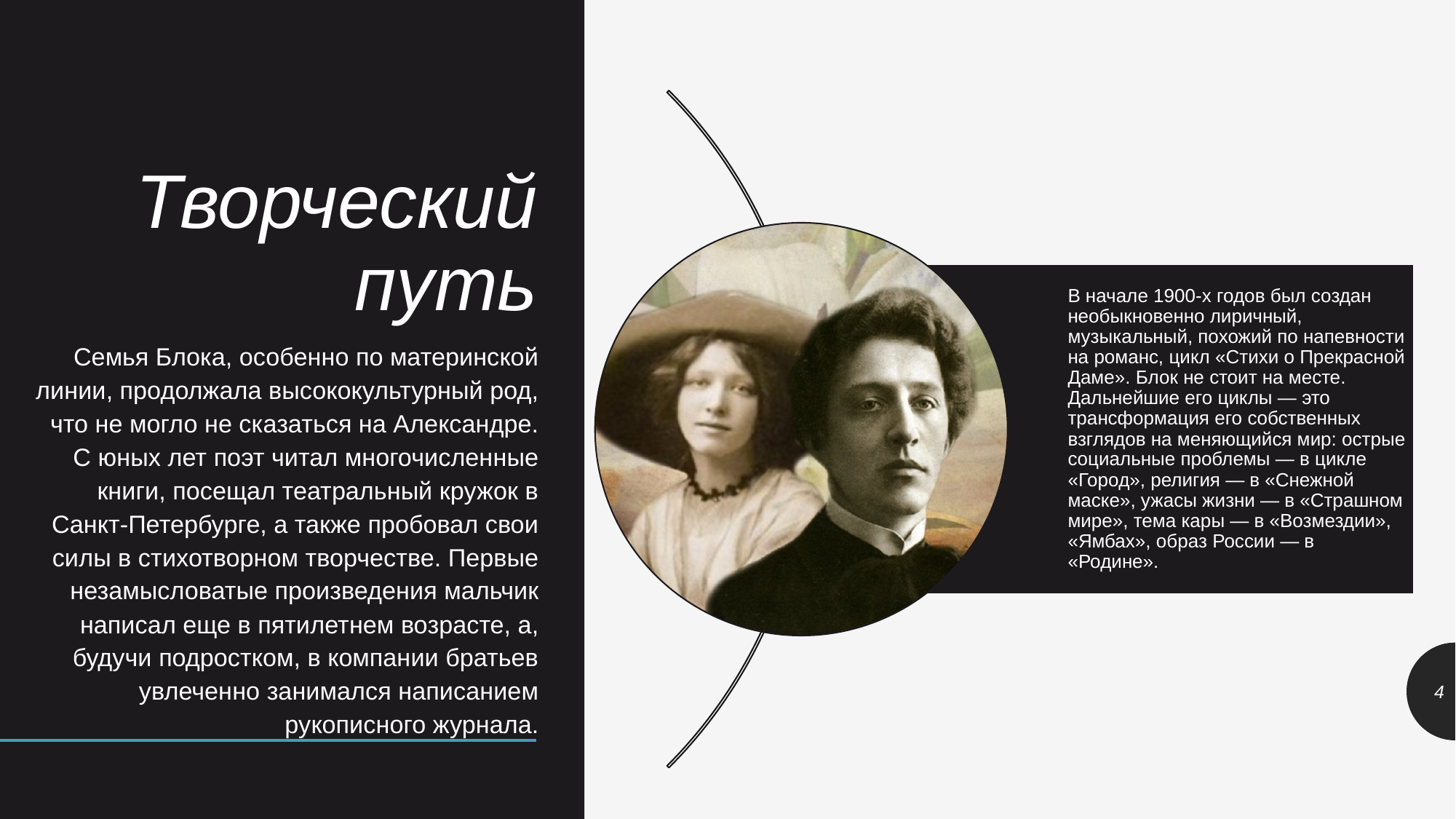

# Творческий путь
В начале 1900-х годов был создан необыкновенно лиричный, музыкальный, похожий по напевности на романс, цикл «Стихи о Прекрасной Даме». Блок не стоит на месте. Дальнейшие его циклы — это трансформация его собственных взглядов на меняющийся мир: острые социальные проблемы — в цикле «Город», религия — в «Снежной маске», ужасы жизни — в «Страшном мире», тема кары — в «Возмездии», «Ямбах», образ России — в «Родине».
Семья Блока, особенно по материнской линии, продолжала высококультурный род, что не могло не сказаться на Александре. С юных лет поэт читал многочисленные книги, посещал театральный кружок в Санкт-Петербурге, а также пробовал свои силы в стихотворном творчестве. Первые незамысловатые произведения мальчик написал еще в пятилетнем возрасте, а, будучи подростком, в компании братьев увлеченно занимался написанием рукописного журнала.
4